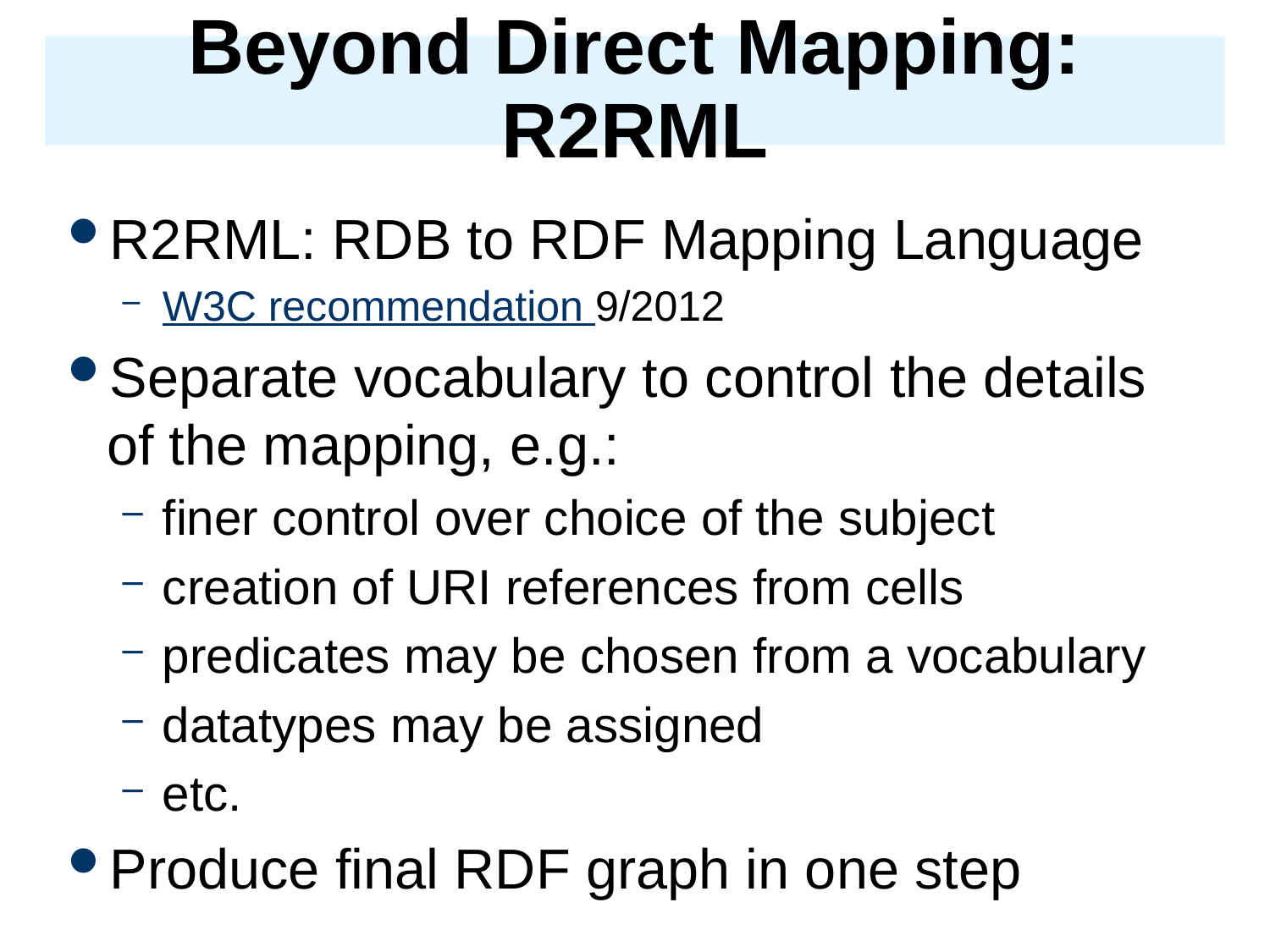

# Beyond Direct Mapping: R2RML
R2RML: RDB to RDF Mapping Language
W3C recommendation 9/2012
Separate vocabulary to control the details of the mapping, e.g.:
finer control over choice of the subject
creation of URI references from cells
predicates may be chosen from a vocabulary
datatypes may be assigned
etc.
Produce final RDF graph in one step